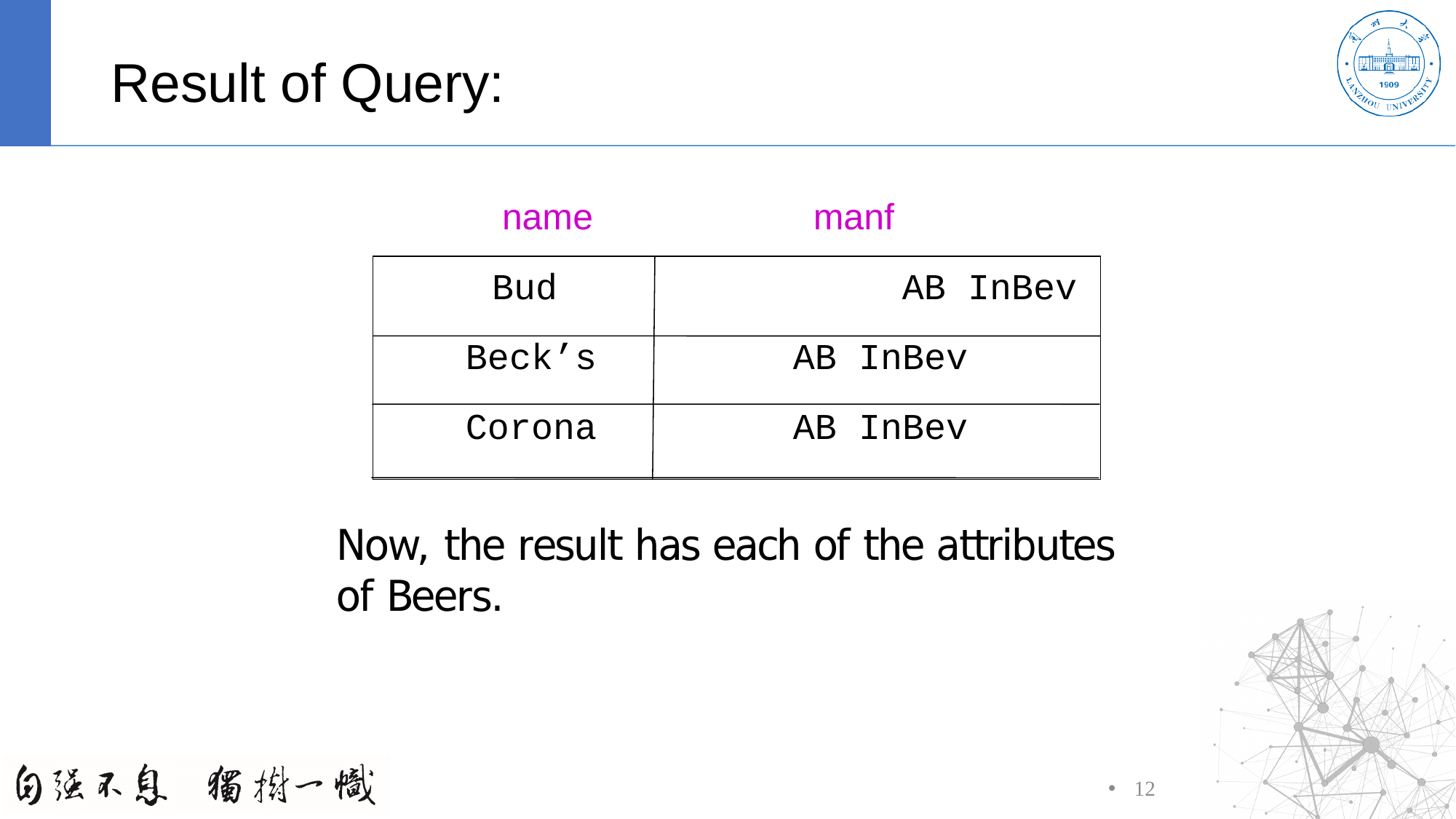

# Result of Query:
		                         name		  manf
		                        Bud 			AB InBev
    			Beck’s 	 	AB InBev
 		 		Corona		AB InBev

Now, the result has each of the attributes
of Beers.
12